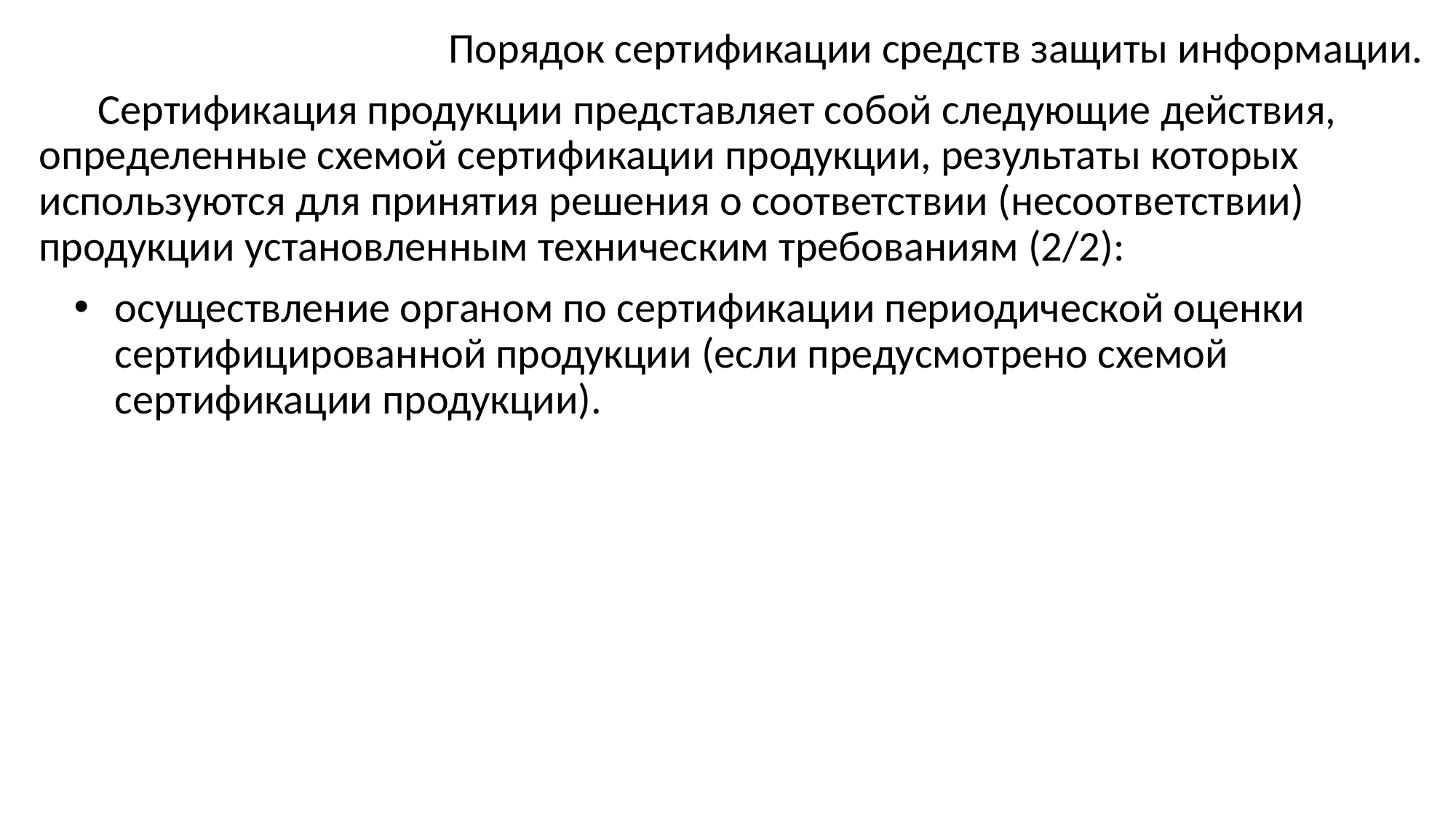

Порядок сертификации средств защиты информации.
Сертификация продукции представляет собой следующие действия, определенные схемой сертификации продукции, результаты которых используются для принятия решения о соответствии (несоответствии) продукции установленным техническим требованиям (2/2):
осуществление органом по сертификации периодической оценки сертифицированной продукции (если предусмотрено схемой сертификации продукции).